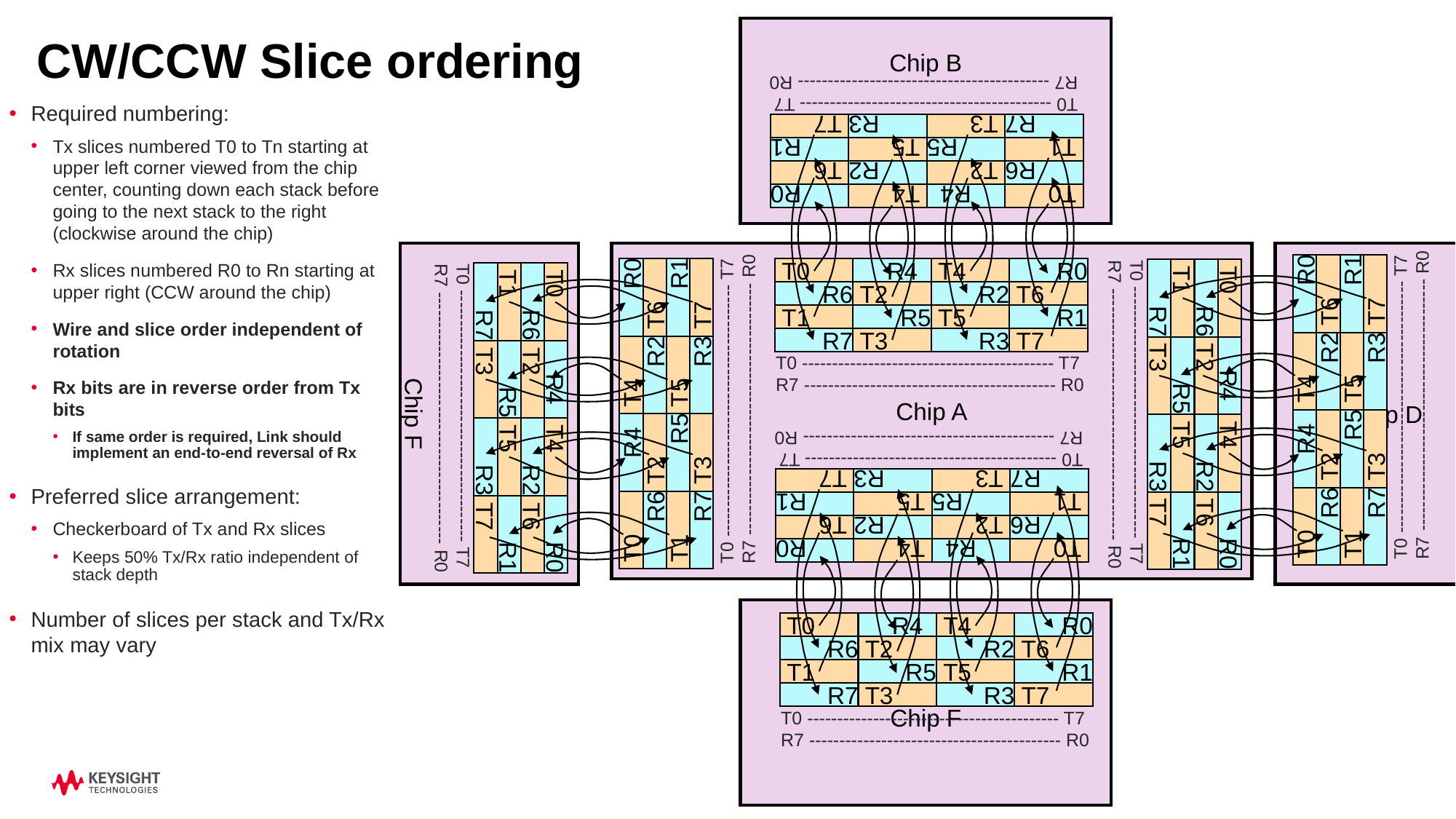

Chip B

T0 ------------------------------------------ T7
R7 ------------------------------------------ R0
 T0
R4
 T4
R0
R6
 T2
R2
 T6
 T1
R5
 T5
R1
R7
 T3
R3
 T7

 T0
R4
 T4
R0
R6
 T2
R2
 T6
 T1
R5
 T5
R1
R7
 T3
R3
 T7
T0 ------------------------------------------ T7
R7 ------------------------------------------ R0
Chip A
Chip D
T0 ------------------------------------------ T7
R7 ------------------------------------------ R0
 T0
R4
 T4
R0
R6
 T2
R2
 T6
 T1
R5
 T5
R1
R7
 T3
R3
 T7

 T0
R4
 T4
R0
R6
 T2
R2
 T6
 T1
R5
 T5
R1
R7
 T3
R3
 T7
T0 ------------------------------------------ T7
R7 ------------------------------------------ R0
T0 ------------------------------------------ T7
R7 ------------------------------------------ R0
 T0
R4
 T4
R0
R6
 T2
R2
 T6
 T1
R5
 T5
R1
R7
 T3
R3
 T7

 T0
R4
 T4
R0
R6
 T2
R2
 T6
 T1
R5
 T5
R1
R7
 T3
R3
 T7
T0 ------------------------------------------ T7
R7 ------------------------------------------ R0

Chip F
T0 ------------------------------------------ T7
R7 ------------------------------------------ R0
 T0
R4
 T4
R0
R6
 T2
R2
 T6
 T1
R5
 T5
R1
R7
 T3
R3
 T7

 T0
R4
 T4
R0
R6
 T2
R2
 T6
 T1
R5
 T5
R1
R7
 T3
R3
 T7
T0 ------------------------------------------ T7
R7 ------------------------------------------ R0

Chip F
# CW/CCW Slice ordering
Required numbering:
Tx slices numbered T0 to Tn starting at upper left corner viewed from the chip center, counting down each stack before going to the next stack to the right (clockwise around the chip)
Rx slices numbered R0 to Rn starting at upper right (CCW around the chip)
Wire and slice order independent of rotation
Rx bits are in reverse order from Tx bits
If same order is required, Link should implement an end-to-end reversal of Rx
Preferred slice arrangement:
Checkerboard of Tx and Rx slices
Keeps 50% Tx/Rx ratio independent of stack depth
Number of slices per stack and Tx/Rx mix may vary